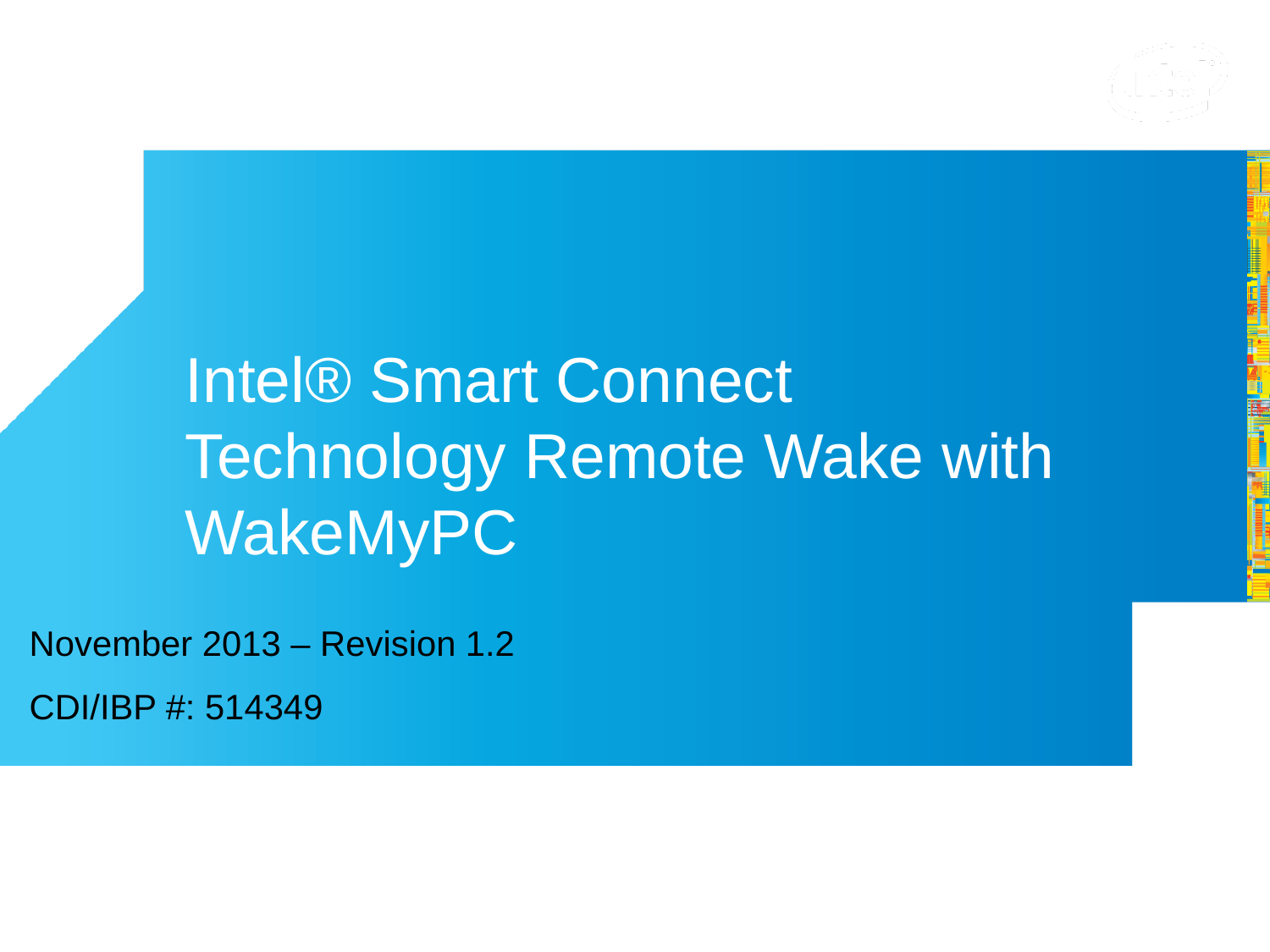

# Intel® Smart Connect Technology Remote Wake with WakeMyPC
November 2013 – Revision 1.2
CDI/IBP #: 514349